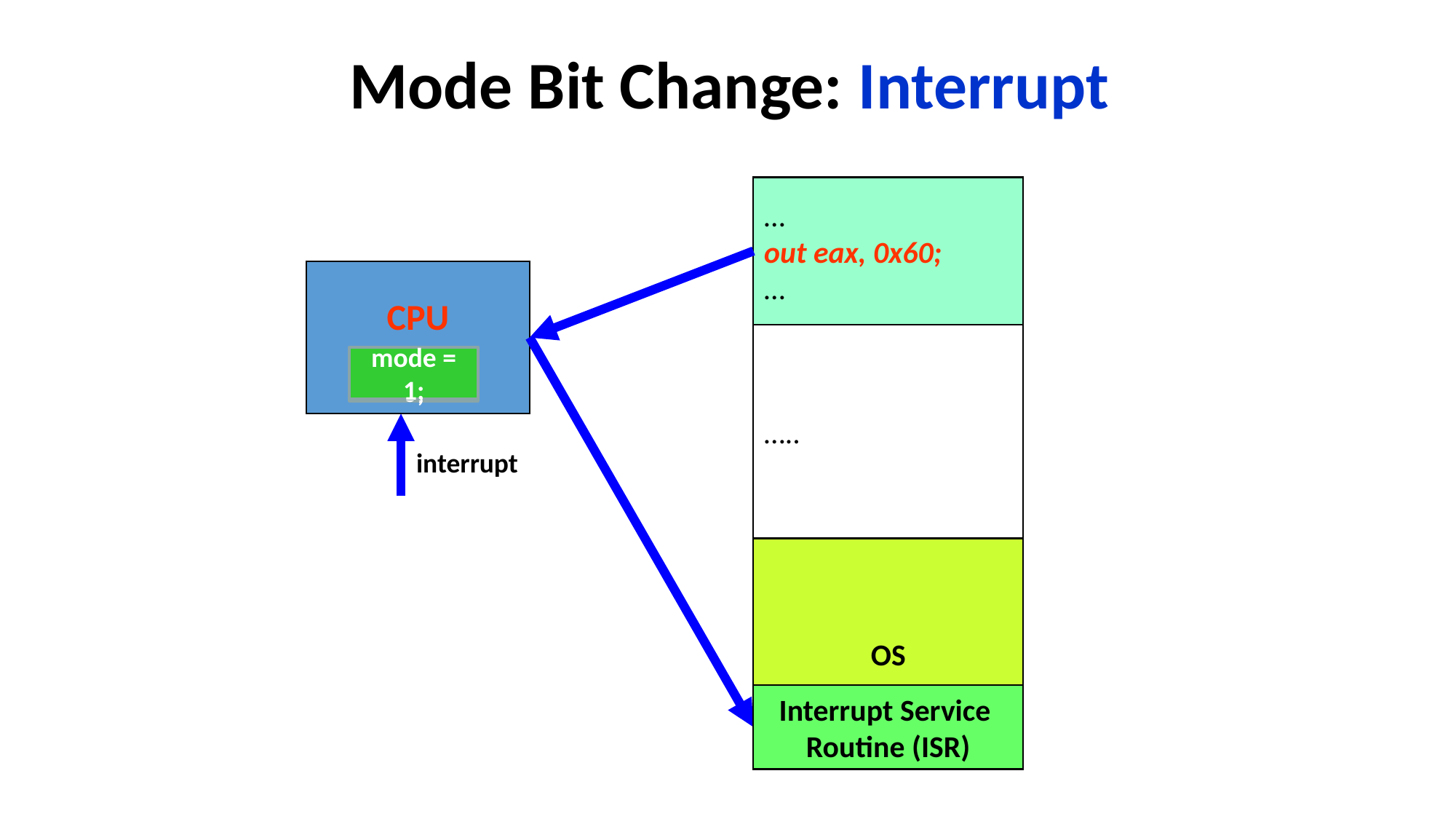

# Mode Bit Change: Interrupt
…
out eax, 0x60;
…
CPU

…..
mode = 1;
mode = 0;
interrupt
OS
Interrupt Service
Routine (ISR)